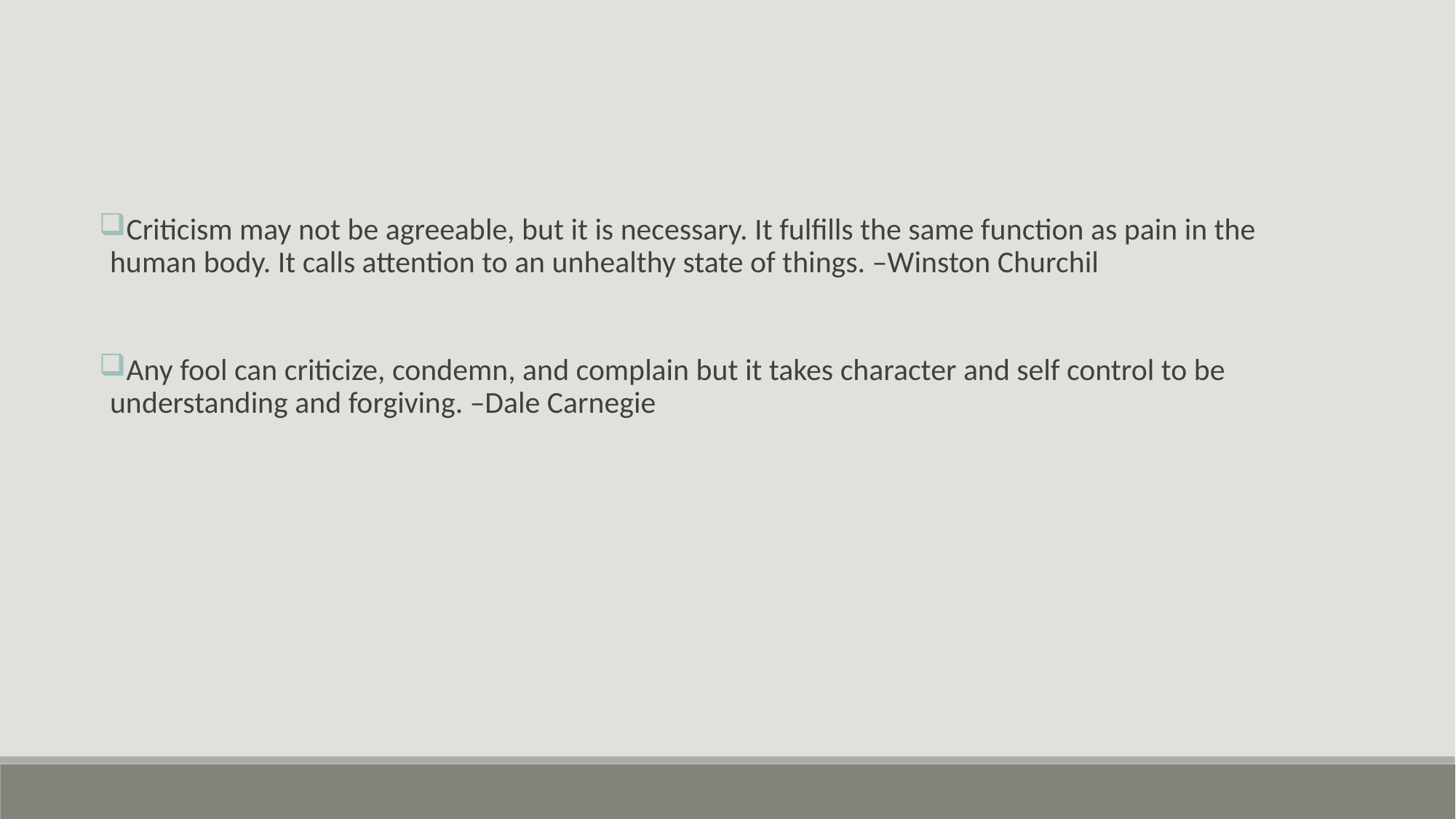

Criticism may not be agreeable, but it is necessary. It fulfills the same function as pain in the human body. It calls attention to an unhealthy state of things. –Winston Churchil

Any fool can criticize, condemn, and complain but it takes character and self control to be understanding and forgiving. –Dale Carnegie